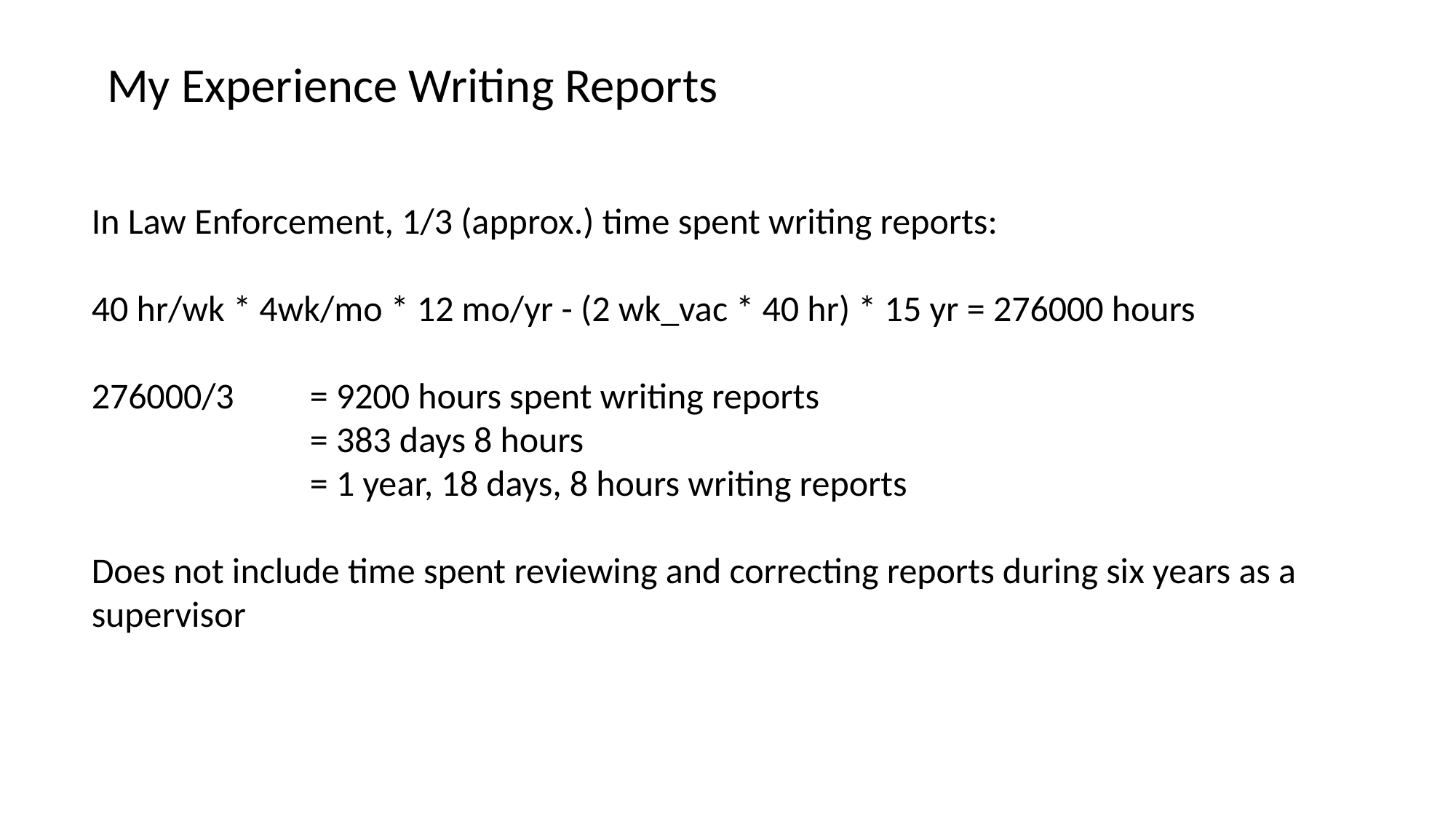

My Experience Writing Reports
In Law Enforcement, 1/3 (approx.) time spent writing reports:

40 hr/wk * 4wk/mo * 12 mo/yr - (2 wk_vac * 40 hr) * 15 yr = 276000 hours

276000/3 	= 9200 hours spent writing reports
		= 383 days 8 hours
		= 1 year, 18 days, 8 hours writing reports

Does not include time spent reviewing and correcting reports during six years as a supervisor